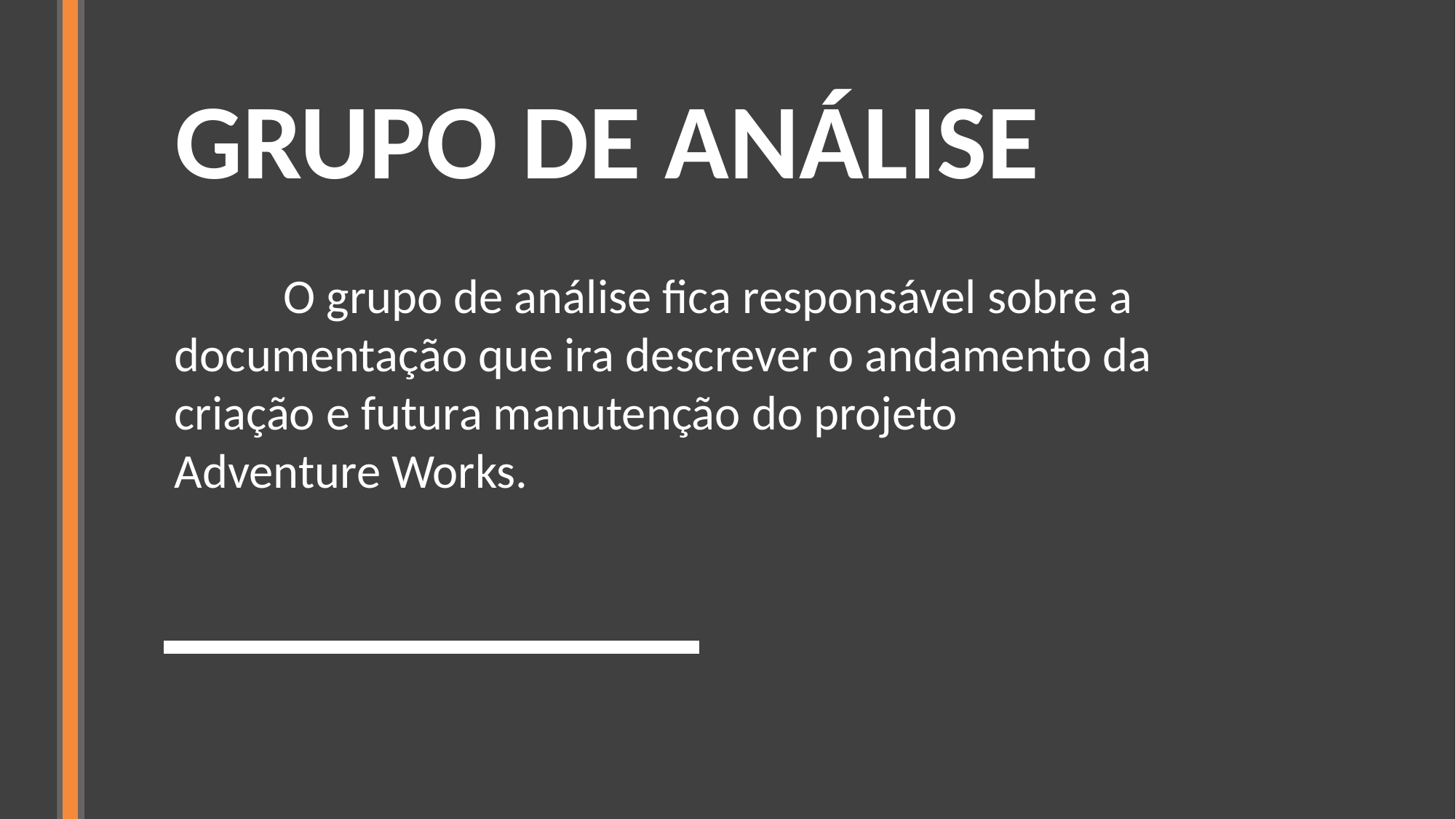

# GRUPO DE ANÁLISE
	O grupo de análise fica responsável sobre a documentação que ira descrever o andamento da criação e futura manutenção do projeto Adventure Works.